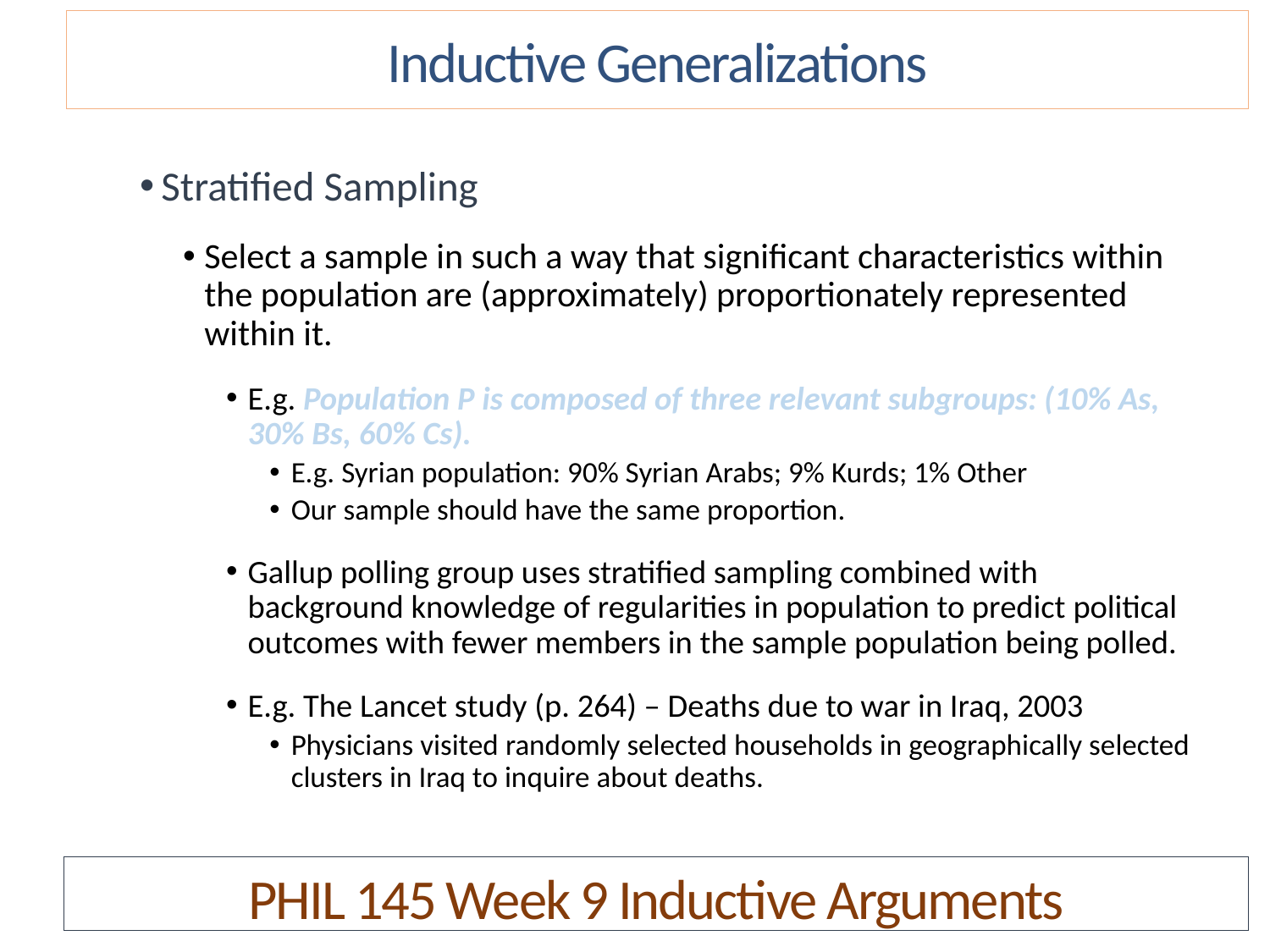

Inductive Generalizations
Stratified Sampling

Select a sample in such a way that significant characteristics within the population are (approximately) proportionately represented within it.

E.g. Population P is composed of three relevant subgroups: (10% As, 30% Bs, 60% Cs).
E.g. Syrian population: 90% Syrian Arabs; 9% Kurds; 1% Other
Our sample should have the same proportion.

Gallup polling group uses stratified sampling combined with background knowledge of regularities in population to predict political outcomes with fewer members in the sample population being polled.

E.g. The Lancet study (p. 264) – Deaths due to war in Iraq, 2003
Physicians visited randomly selected households in geographically selected clusters in Iraq to inquire about deaths.
PHIL 145 Week 9 Inductive Arguments